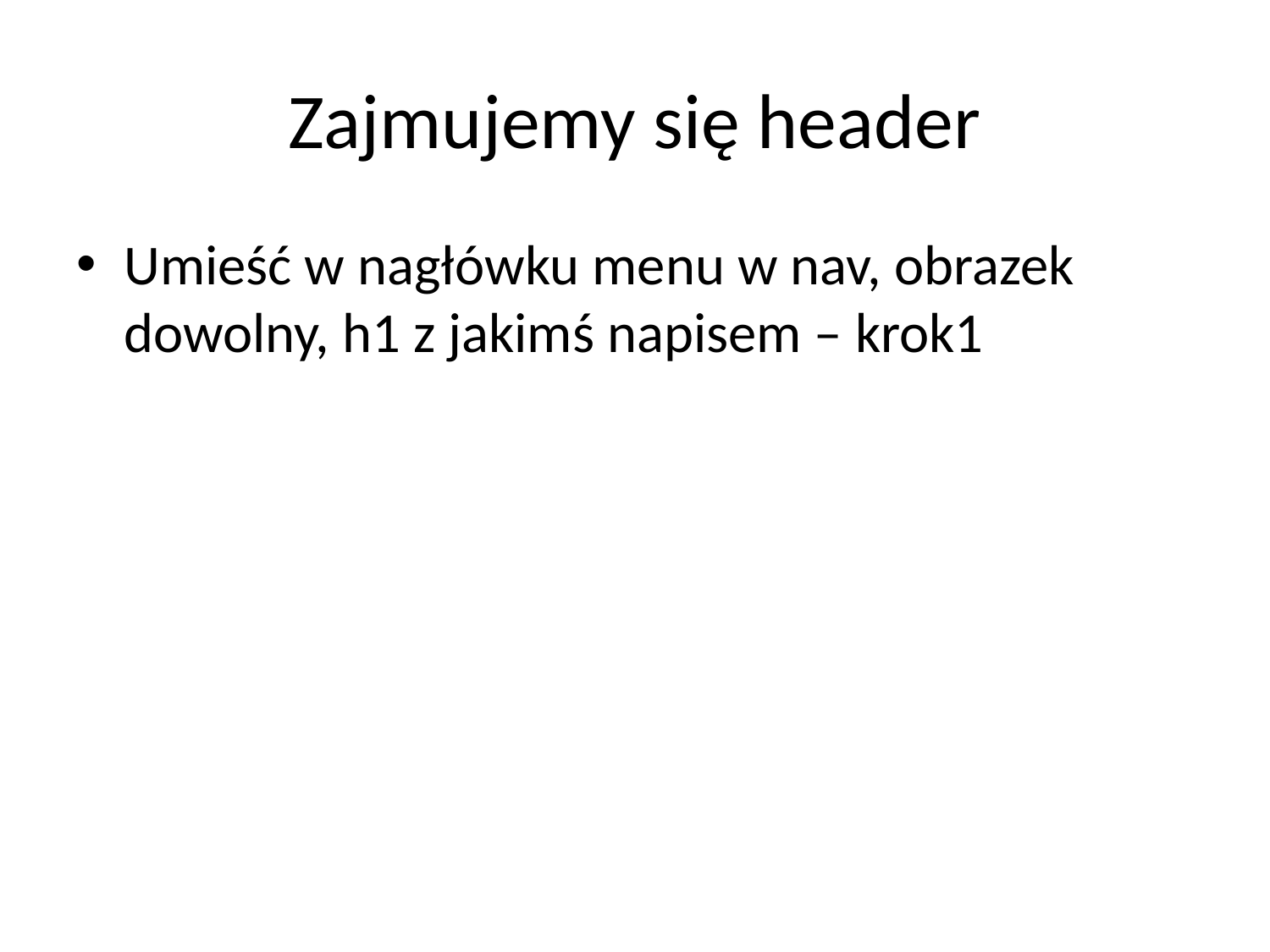

# Zajmujemy się header
Umieść w nagłówku menu w nav, obrazek dowolny, h1 z jakimś napisem – krok1